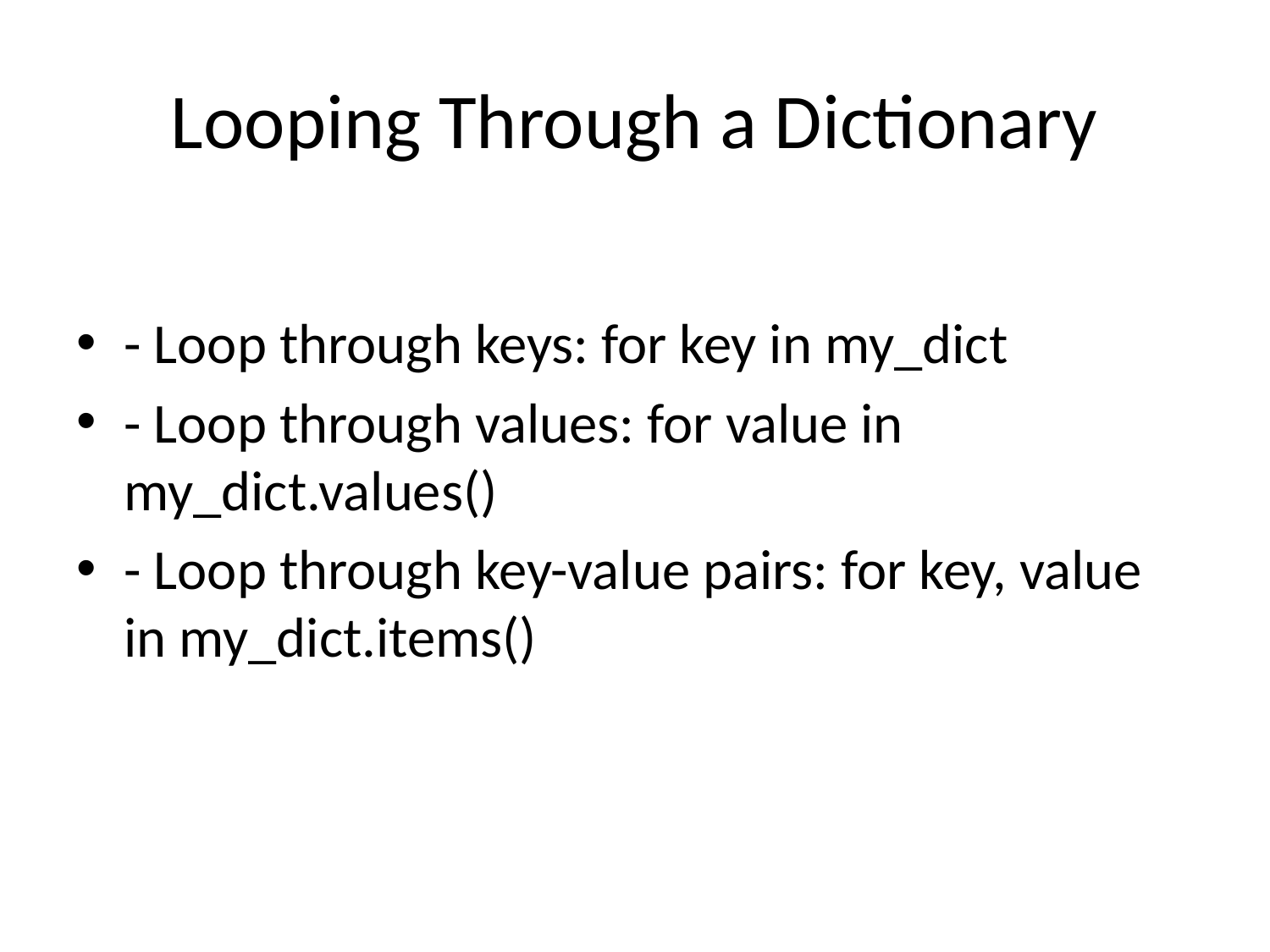

# Looping Through a Dictionary

- Loop through keys: for key in my_dict
- Loop through values: for value in my_dict.values()
- Loop through key-value pairs: for key, value in my_dict.items()